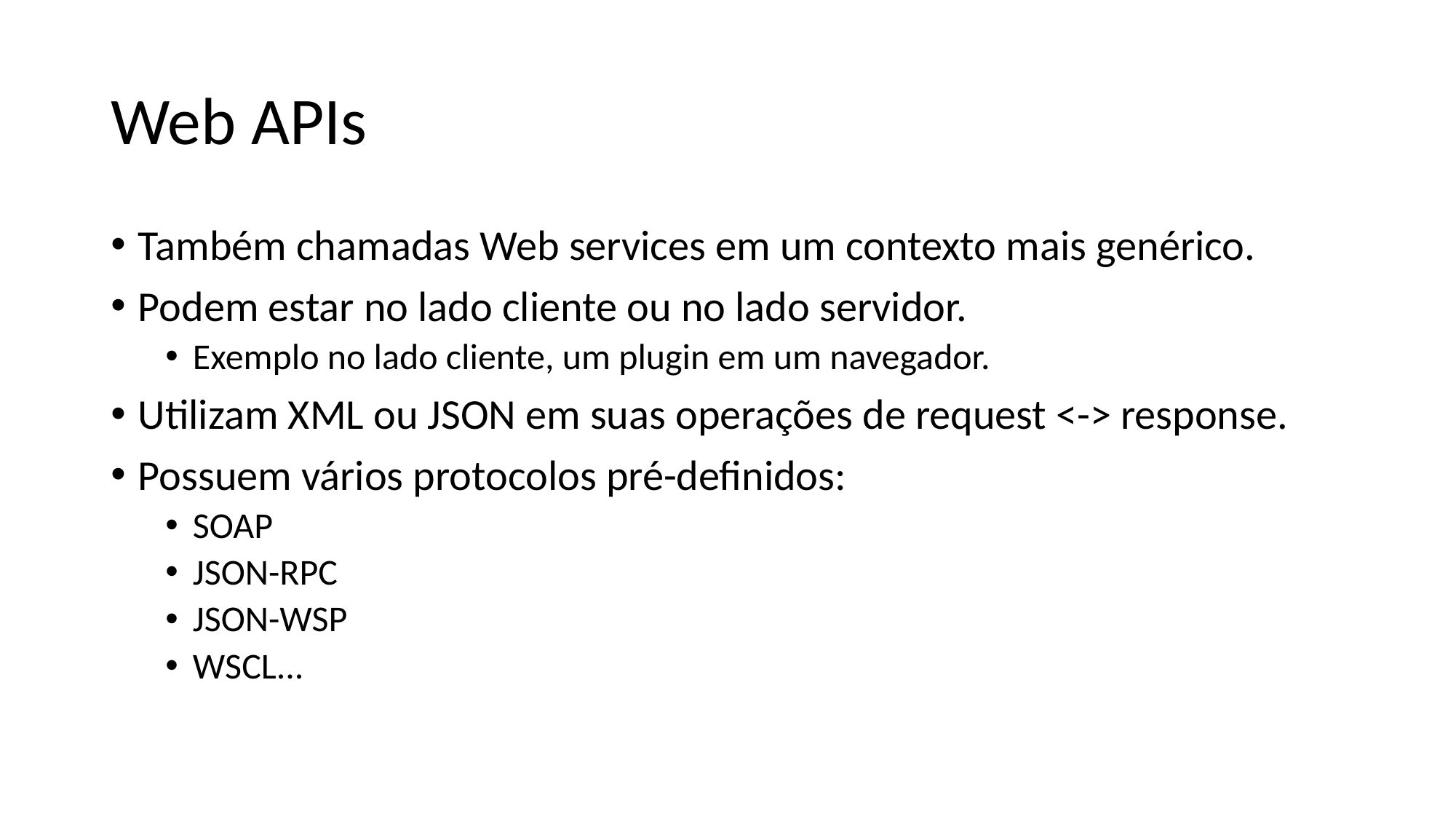

# Web APIs
Também chamadas Web services em um contexto mais genérico.
Podem estar no lado cliente ou no lado servidor.
Exemplo no lado cliente, um plugin em um navegador.
Utilizam XML ou JSON em suas operações de request <-> response.
Possuem vários protocolos pré-definidos:
SOAP
JSON-RPC
JSON-WSP
WSCL...